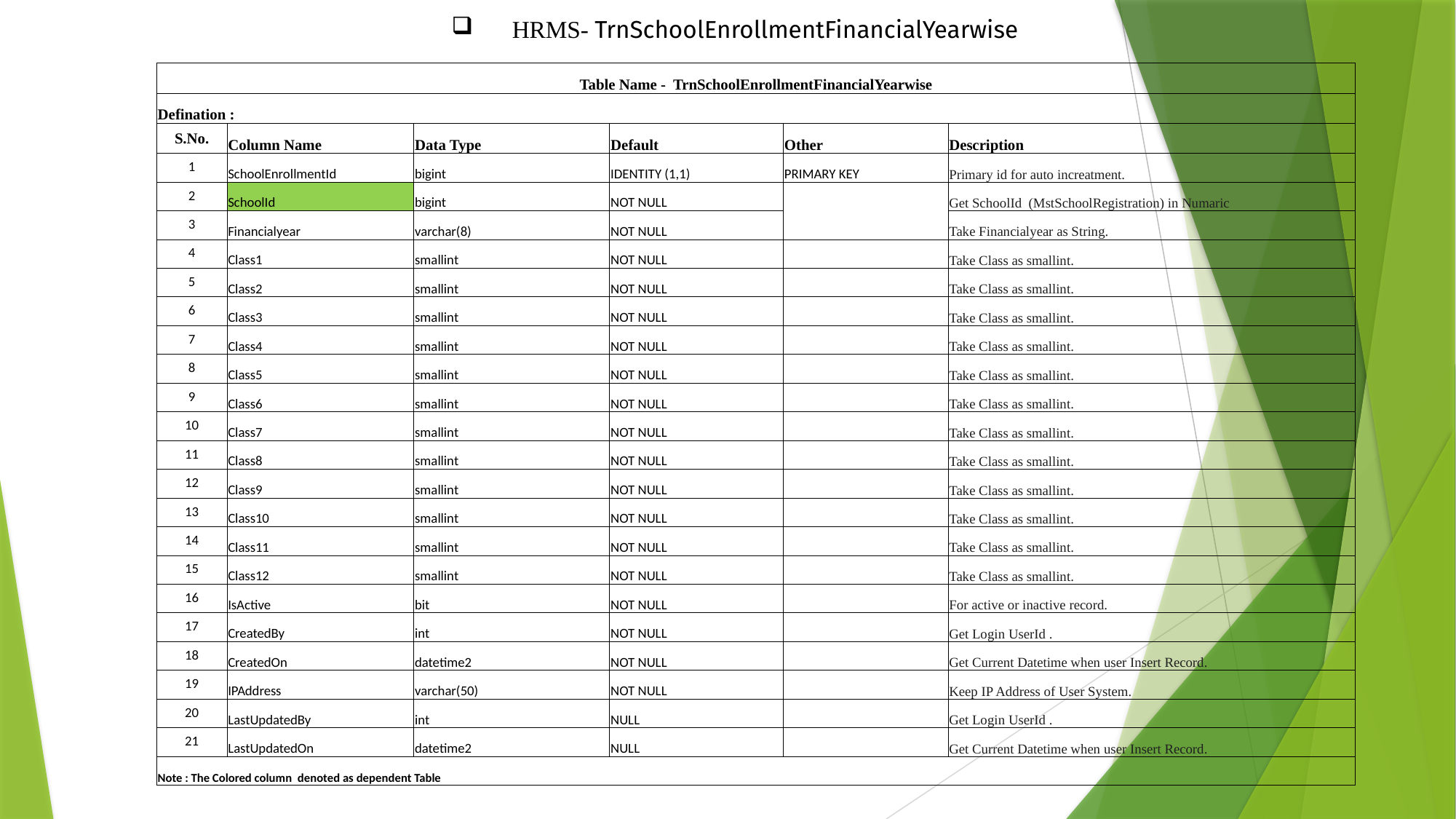

HRMS- TrnSchoolEnrollmentFinancialYearwise

| Table Name - TrnSchoolEnrollmentFinancialYearwise |  |  |  |  |  |
| --- | --- | --- | --- | --- | --- |
| Defination : |  |  |  |  |  |
| S.No. | Column Name | Data Type | Default | Other | Description |
| 1 | SchoolEnrollmentId | bigint | IDENTITY (1,1) | PRIMARY KEY | Primary id for auto increatment. |
| 2 | SchoolId | bigint | NOT NULL |  | Get SchoolId (MstSchoolRegistration) in Numaric |
| 3 | Financialyear | varchar(8) | NOT NULL |  | Take Financialyear as String. |
| 4 | Class1 | smallint | NOT NULL |  | Take Class as smallint. |
| 5 | Class2 | smallint | NOT NULL |  | Take Class as smallint. |
| 6 | Class3 | smallint | NOT NULL |  | Take Class as smallint. |
| 7 | Class4 | smallint | NOT NULL |  | Take Class as smallint. |
| 8 | Class5 | smallint | NOT NULL |  | Take Class as smallint. |
| 9 | Class6 | smallint | NOT NULL |  | Take Class as smallint. |
| 10 | Class7 | smallint | NOT NULL |  | Take Class as smallint. |
| 11 | Class8 | smallint | NOT NULL |  | Take Class as smallint. |
| 12 | Class9 | smallint | NOT NULL |  | Take Class as smallint. |
| 13 | Class10 | smallint | NOT NULL |  | Take Class as smallint. |
| 14 | Class11 | smallint | NOT NULL |  | Take Class as smallint. |
| 15 | Class12 | smallint | NOT NULL |  | Take Class as smallint. |
| 16 | IsActive | bit | NOT NULL |  | For active or inactive record. |
| 17 | CreatedBy | int | NOT NULL |  | Get Login UserId . |
| 18 | CreatedOn | datetime2 | NOT NULL |  | Get Current Datetime when user Insert Record. |
| 19 | IPAddress | varchar(50) | NOT NULL |  | Keep IP Address of User System. |
| 20 | LastUpdatedBy | int | NULL |  | Get Login UserId . |
| 21 | LastUpdatedOn | datetime2 | NULL |  | Get Current Datetime when user Insert Record. |
| Note : The Colored column denoted as dependent Table |  |  |  |  |  |